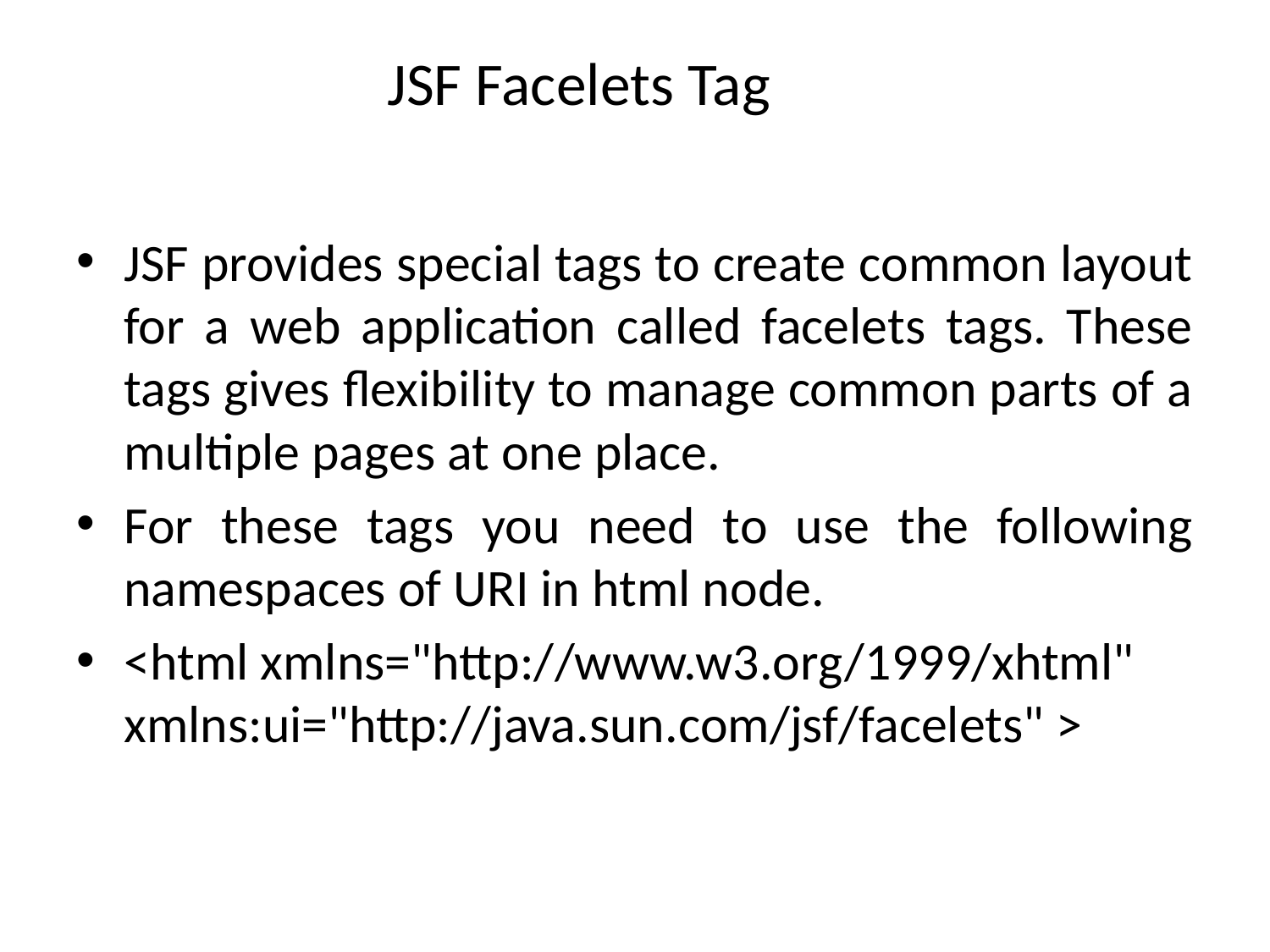

# JSF Facelets Tag
JSF provides special tags to create common layout for a web application called facelets tags. These tags gives flexibility to manage common parts of a multiple pages at one place.
For these tags you need to use the following namespaces of URI in html node.
<html xmlns="http://www.w3.org/1999/xhtml" xmlns:ui="http://java.sun.com/jsf/facelets" >